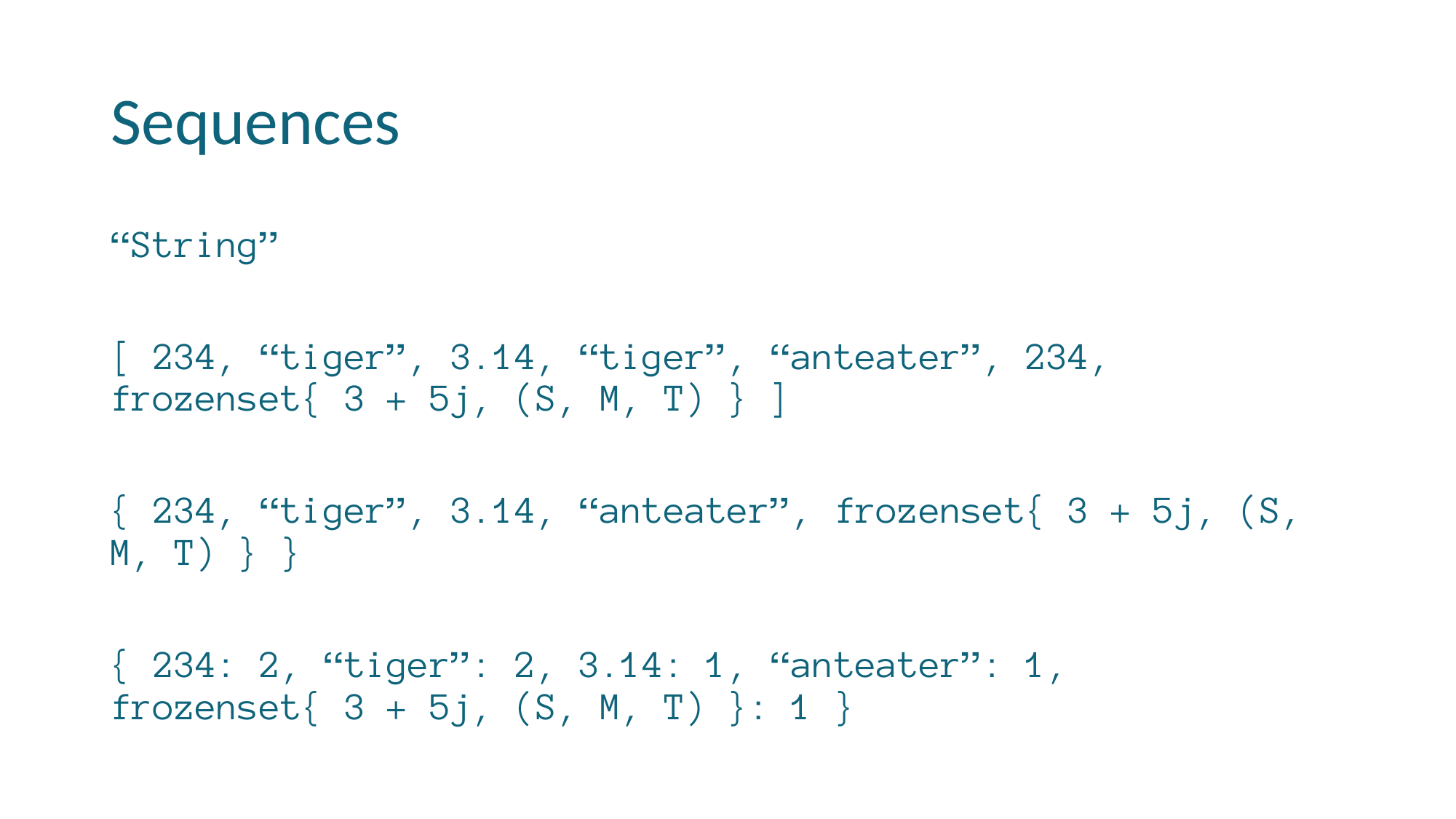

# Sequences
“String”

[ 234, “tiger”, 3.14, “tiger”, “anteater”, 234,    frozenset{ 3 + 5j, (S, M, T) } ]

{ 234, “tiger”, 3.14, “anteater”, frozenset{ 3 + 5j, (S, M, T) } }

{ 234: 2, “tiger”: 2, 3.14: 1, “anteater”: 1, frozenset{ 3 + 5j, (S, M, T) }: 1 }